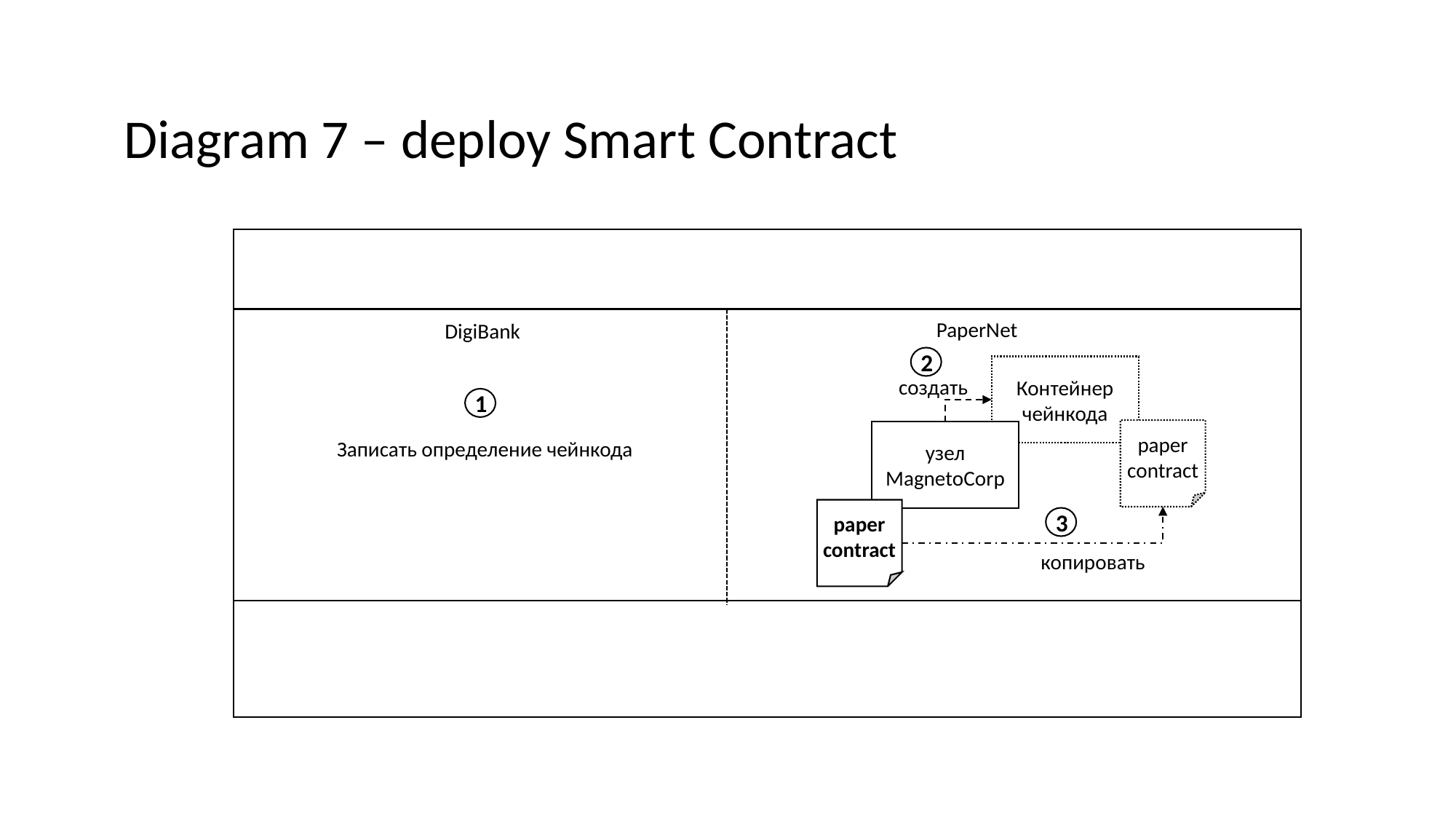

Diagram 7 – deploy Smart Contract

PaperNet
DigiBank
2
Контейнер чейнкода
создать
1
paper
contract
узел MagnetoCorp
Записать определение чейнкода

paper
contract
3
копировать